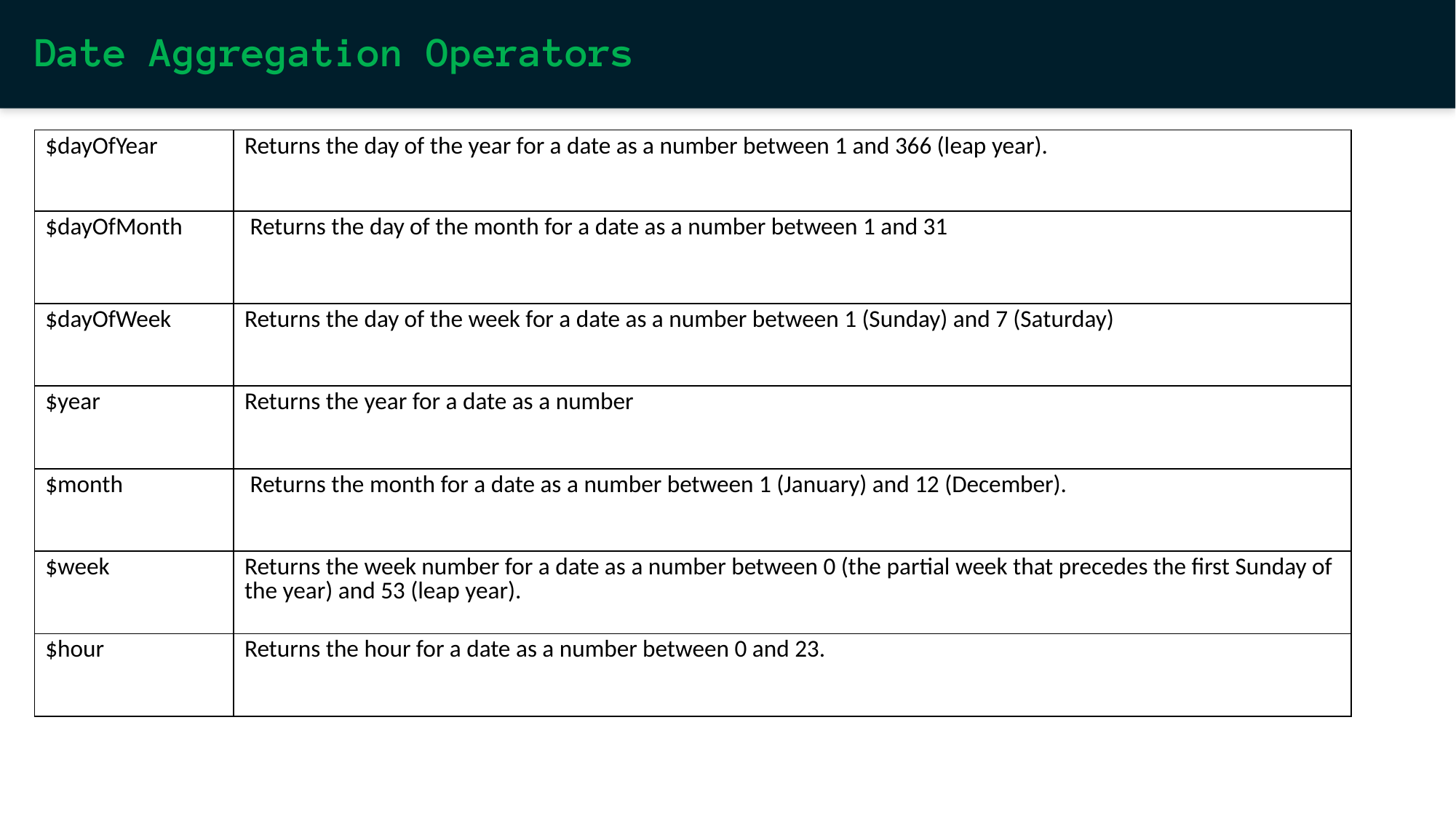

Date Aggregation Operators
| $dayOfYear | Returns the day of the year for a date as a number between 1 and 366 (leap year). |
| --- | --- |
| $dayOfMonth | Returns the day of the month for a date as a number between 1 and 31 |
| $dayOfWeek | Returns the day of the week for a date as a number between 1 (Sunday) and 7 (Saturday) |
| $year | Returns the year for a date as a number |
| $month | Returns the month for a date as a number between 1 (January) and 12 (December). |
| $week | Returns the week number for a date as a number between 0 (the partial week that precedes the first Sunday of the year) and 53 (leap year). |
| $hour | Returns the hour for a date as a number between 0 and 23. |
Master